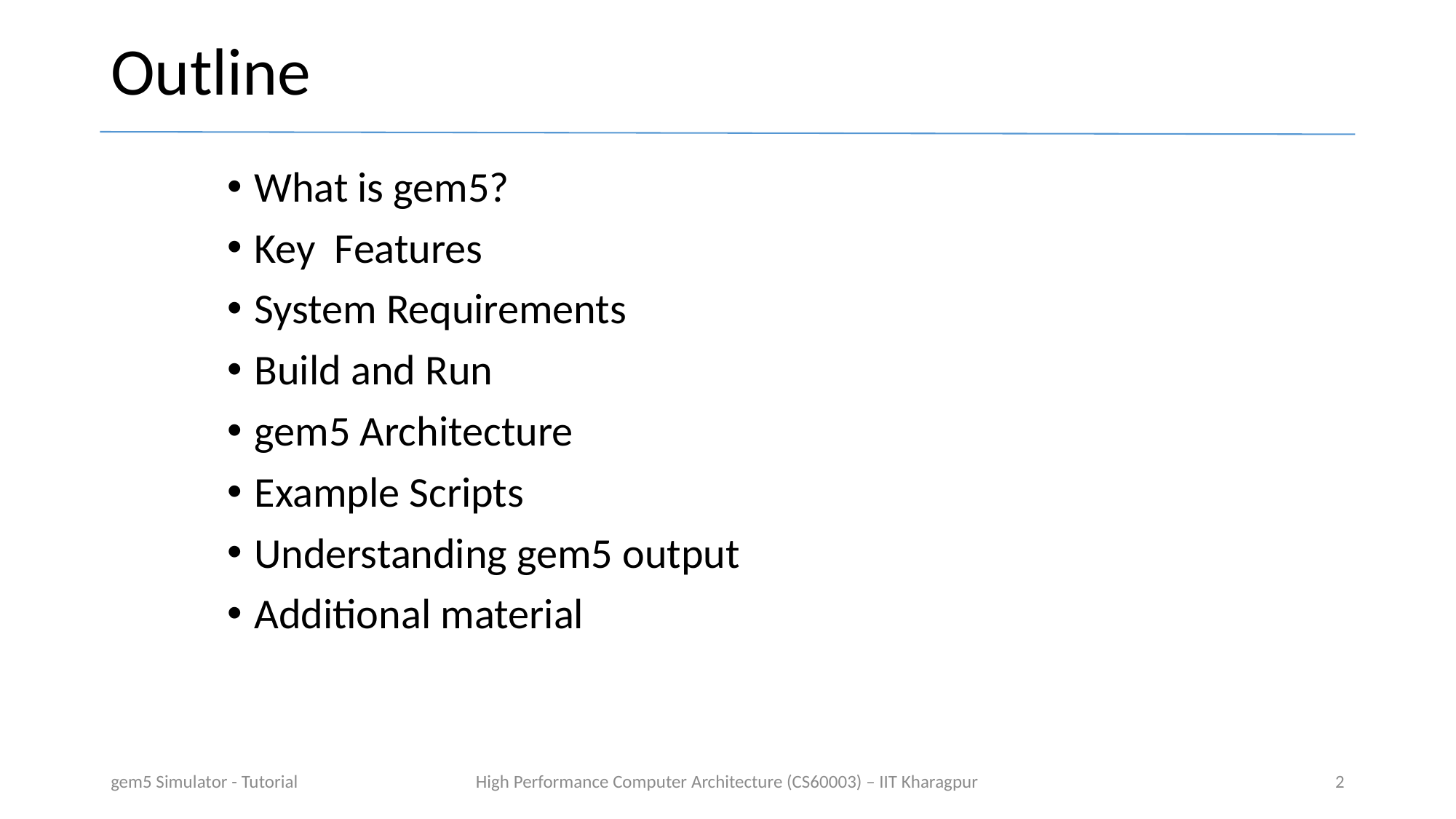

Outline
What is gem5?
Key  Features
System Requirements
Build and Run
gem5 Architecture
Example Scripts
Understanding gem5 output
Additional material

gem5 Simulator - Tutorial
High Performance Computer Architecture (CS60003) – IIT Kharagpur
2